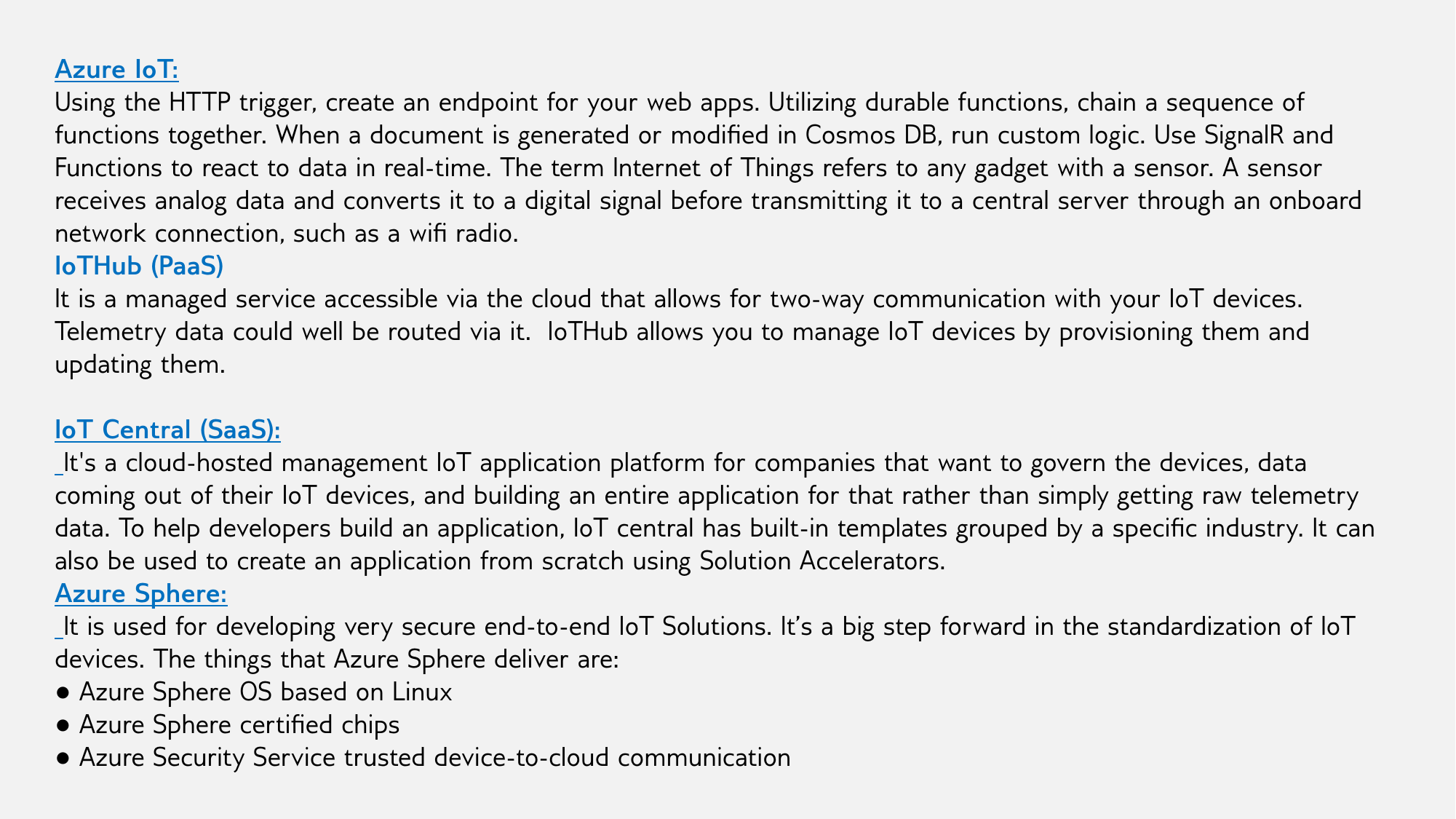

Azure IoT:
Using the HTTP trigger, create an endpoint for your web apps. Utilizing durable functions, chain a sequence of functions together. When a document is generated or modified in Cosmos DB, run custom logic. Use SignalR and Functions to react to data in real-time. The term Internet of Things refers to any gadget with a sensor. A sensor receives analog data and converts it to a digital signal before transmitting it to a central server through an onboard network connection, such as a wifi radio.
IoTHub (PaaS)
It is a managed service accessible via the cloud that allows for two-way communication with your IoT devices. Telemetry data could well be routed via it.  IoTHub allows you to manage IoT devices by provisioning them and updating them.

IoT Central (SaaS):
 It's a cloud-hosted management IoT application platform for companies that want to govern the devices, data coming out of their IoT devices, and building an entire application for that rather than simply getting raw telemetry data. To help developers build an application, IoT central has built-in templates grouped by a specific industry. It can also be used to create an application from scratch using Solution Accelerators.
Azure Sphere:
 It is used for developing very secure end-to-end IoT Solutions. It’s a big step forward in the standardization of IoT devices. The things that Azure Sphere deliver are:
● Azure Sphere OS based on Linux
● Azure Sphere certified chips
● Azure Security Service trusted device-to-cloud communication